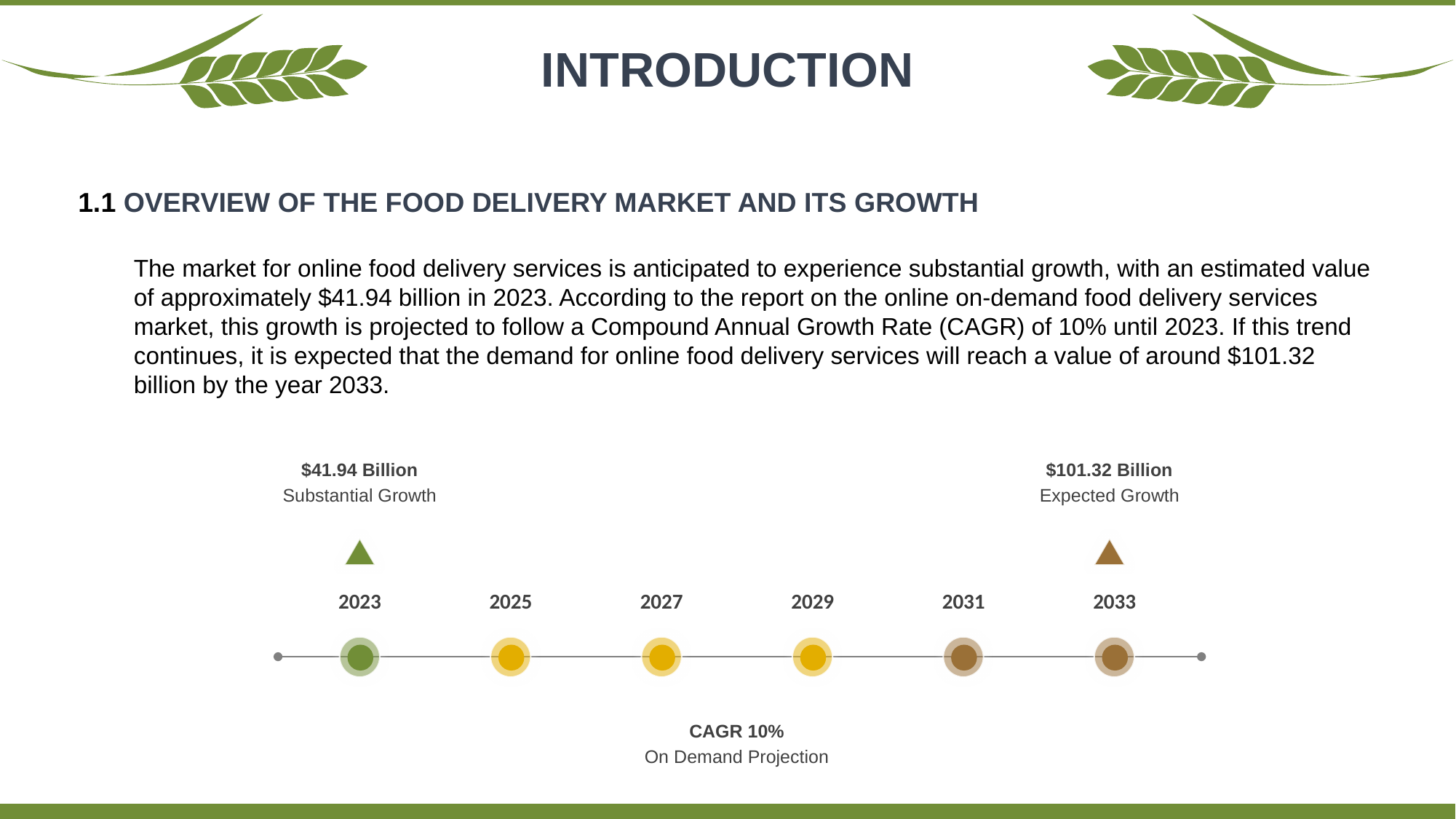

INTRODUCTION
1.1 OVERVIEW OF THE FOOD DELIVERY MARKET AND ITS GROWTH
The market for online food delivery services is anticipated to experience substantial growth, with an estimated value of approximately $41.94 billion in 2023. According to the report on the online on-demand food delivery services market, this growth is projected to follow a Compound Annual Growth Rate (CAGR) of 10% until 2023. If this trend continues, it is expected that the demand for online food delivery services will reach a value of around $101.32 billion by the year 2033.
$41.94 Billion
Substantial Growth
$101.32 Billion
Expected Growth

2023
2025
2027
2029
2031
2033

CAGR 10%
On Demand Projection